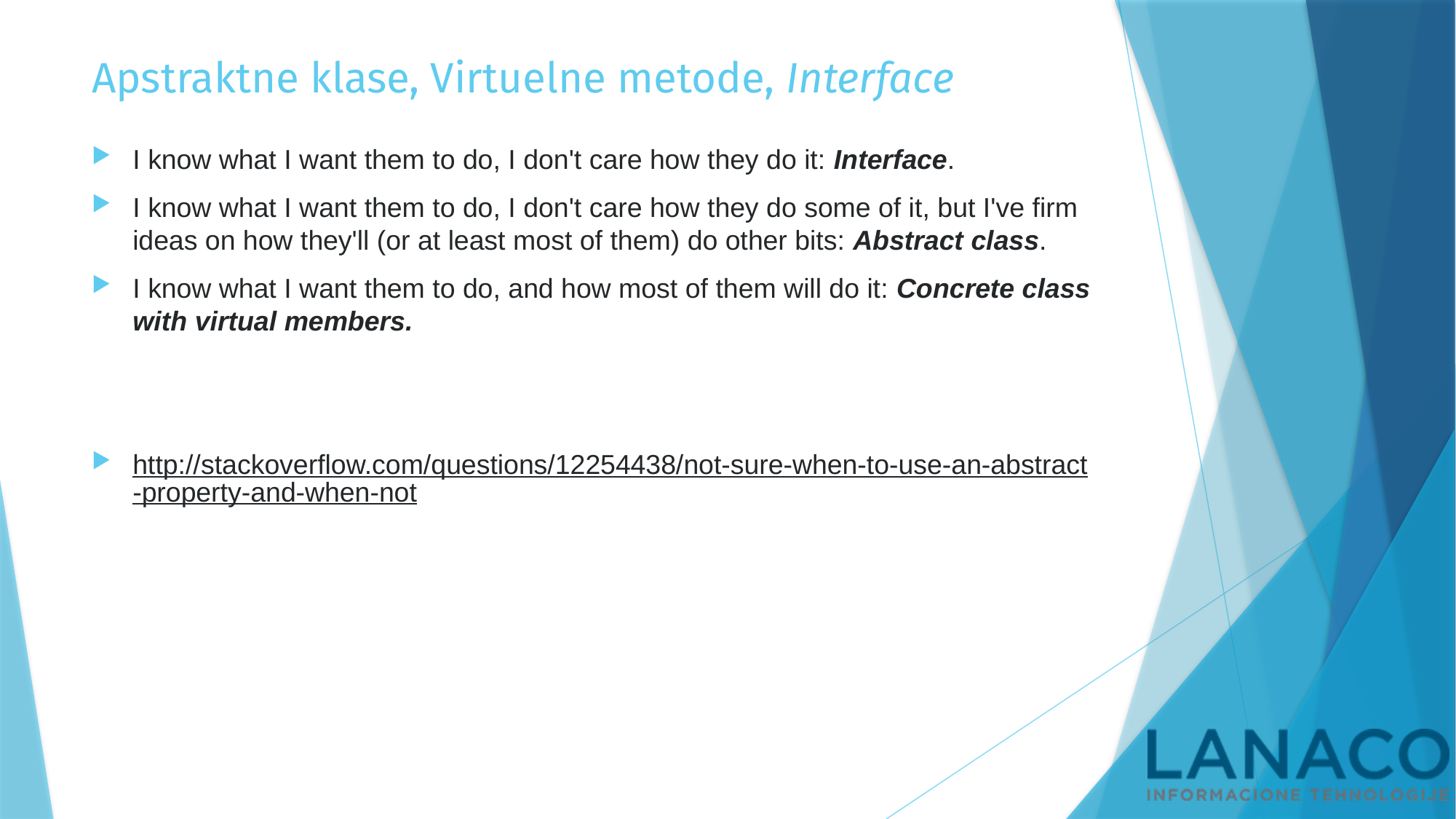

# Apstraktne klase, Virtuelne metode, Interface
I know what I want them to do, I don't care how they do it: Interface.
I know what I want them to do, I don't care how they do some of it, but I've firm ideas on how they'll (or at least most of them) do other bits: Abstract class.
I know what I want them to do, and how most of them will do it: Concrete class with virtual members.

http://stackoverflow.com/questions/12254438/not-sure-when-to-use-an-abstract-property-and-when-not